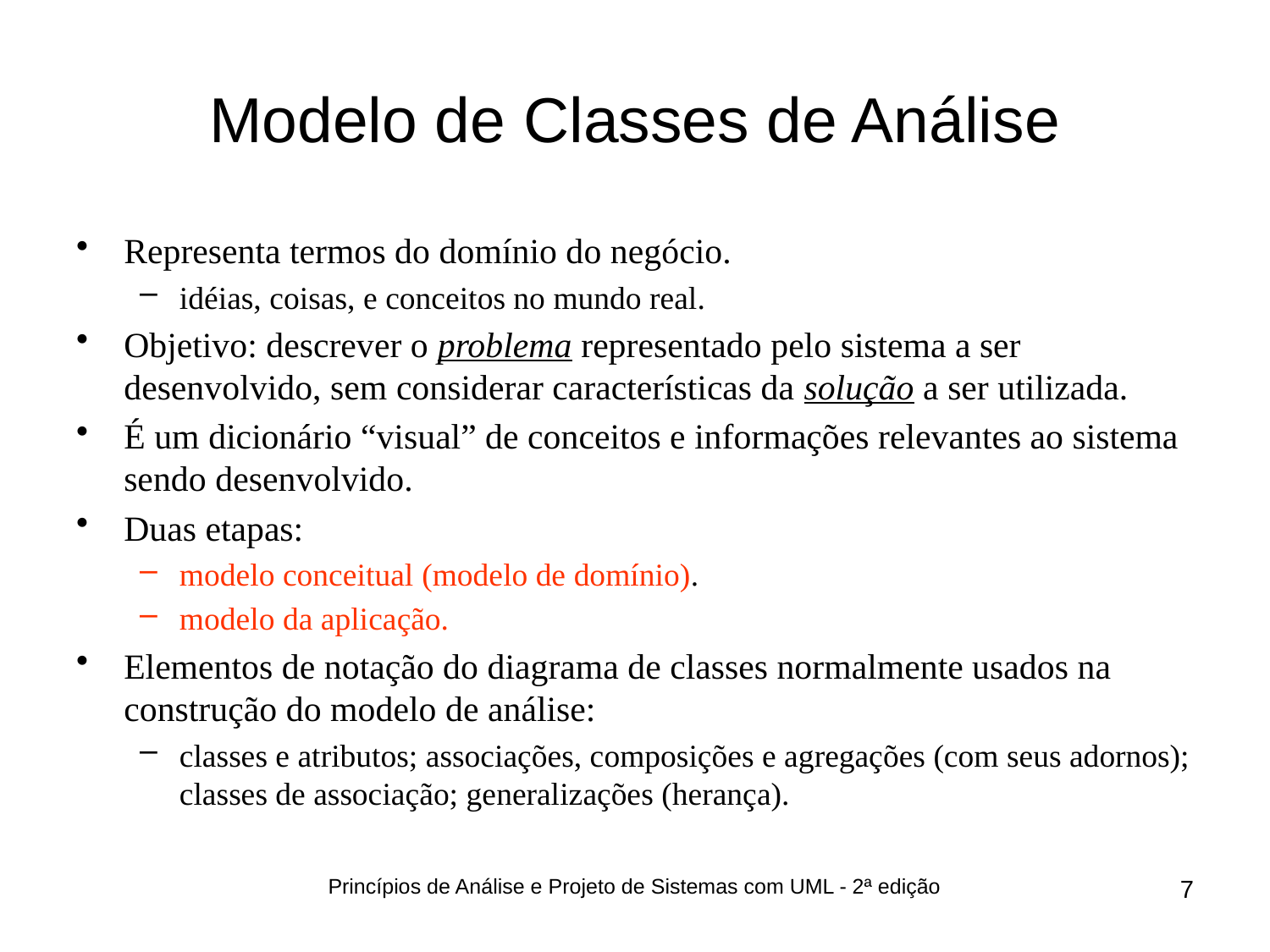

# Modelo de Classes de Análise
Representa termos do domínio do negócio.
idéias, coisas, e conceitos no mundo real.
Objetivo: descrever o problema representado pelo sistema a ser desenvolvido, sem considerar características da solução a ser utilizada.
É um dicionário “visual” de conceitos e informações relevantes ao sistema sendo desenvolvido.
Duas etapas:
modelo conceitual (modelo de domínio).
modelo da aplicação.
Elementos de notação do diagrama de classes normalmente usados na construção do modelo de análise:
classes e atributos; associações, composições e agregações (com seus adornos); classes de associação; generalizações (herança).
Princípios de Análise e Projeto de Sistemas com UML - 2ª edição
7